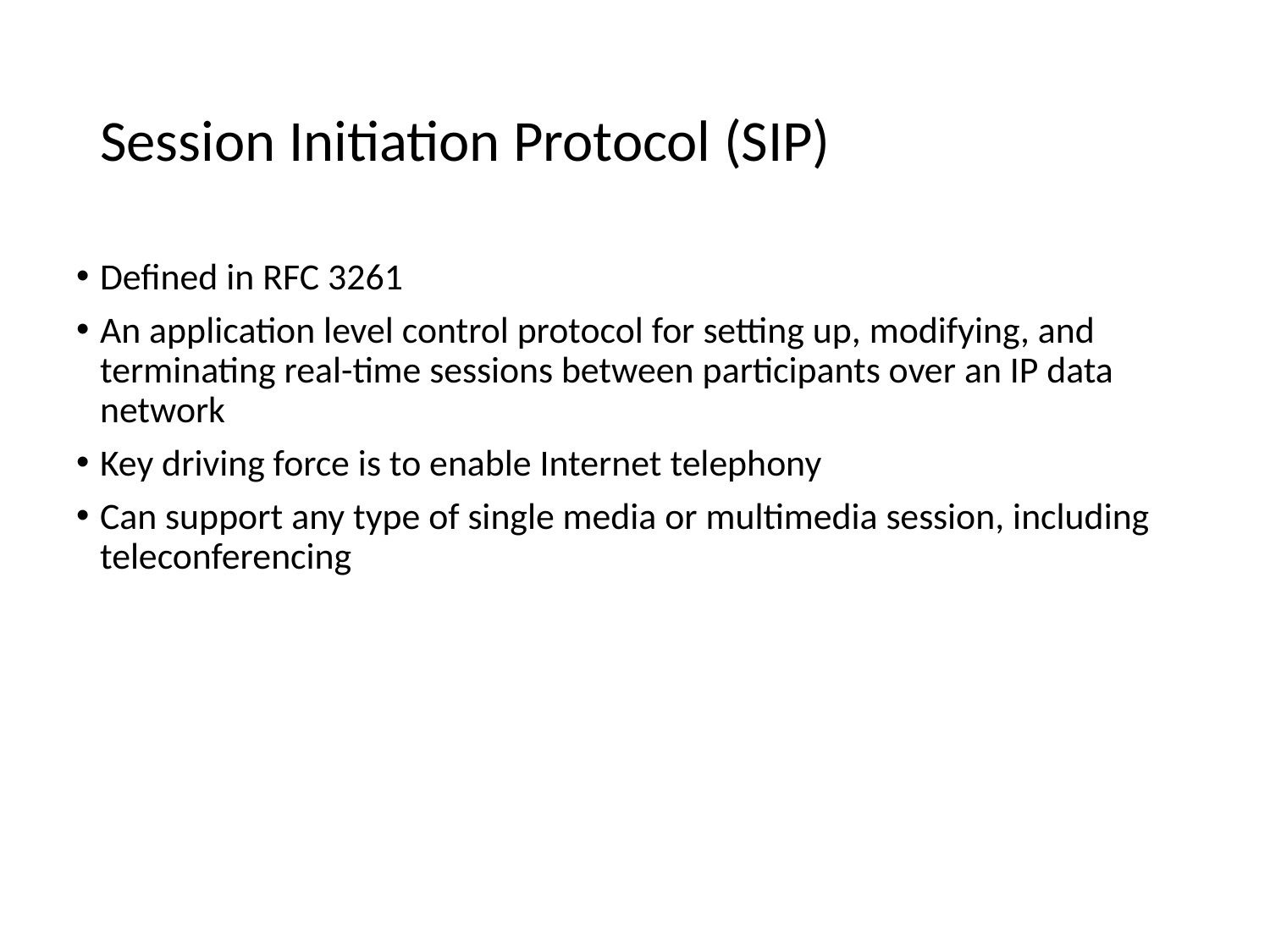

# Session Initiation Protocol (SIP)
Defined in RFC 3261
An application level control protocol for setting up, modifying, and terminating real-time sessions between participants over an IP data network
Key driving force is to enable Internet telephony
Can support any type of single media or multimedia session, including teleconferencing